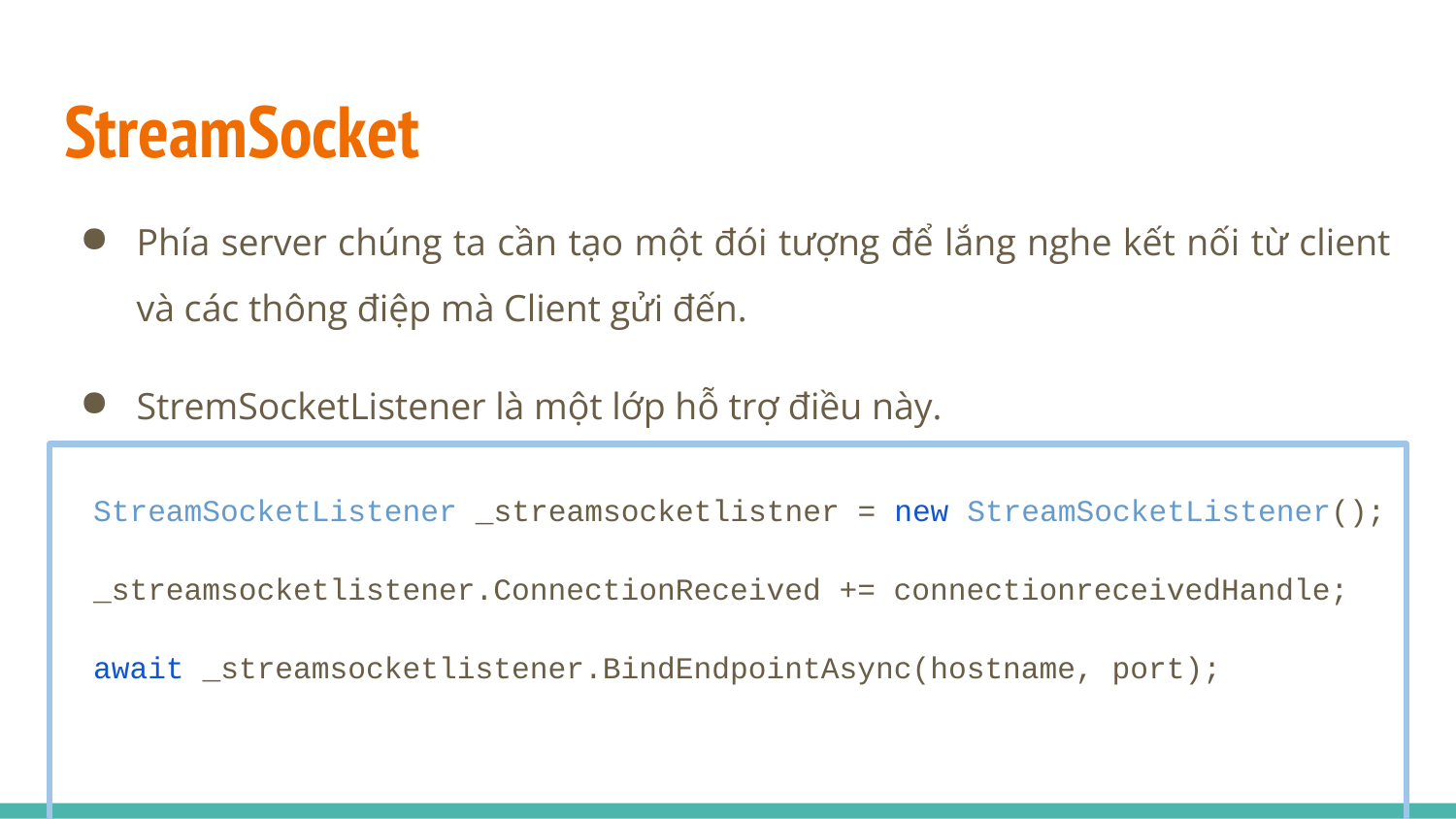

# StreamSocket
Phía server chúng ta cần tạo một đói tượng để lắng nghe kết nối từ client và các thông điệp mà Client gửi đến.
StremSocketListener là một lớp hỗ trợ điều này.
StreamSocketListener _streamsocketlistner = new StreamSocketListener();
_streamsocketlistener.ConnectionReceived += connectionreceivedHandle;
await _streamsocketlistener.BindEndpointAsync(hostname, port);